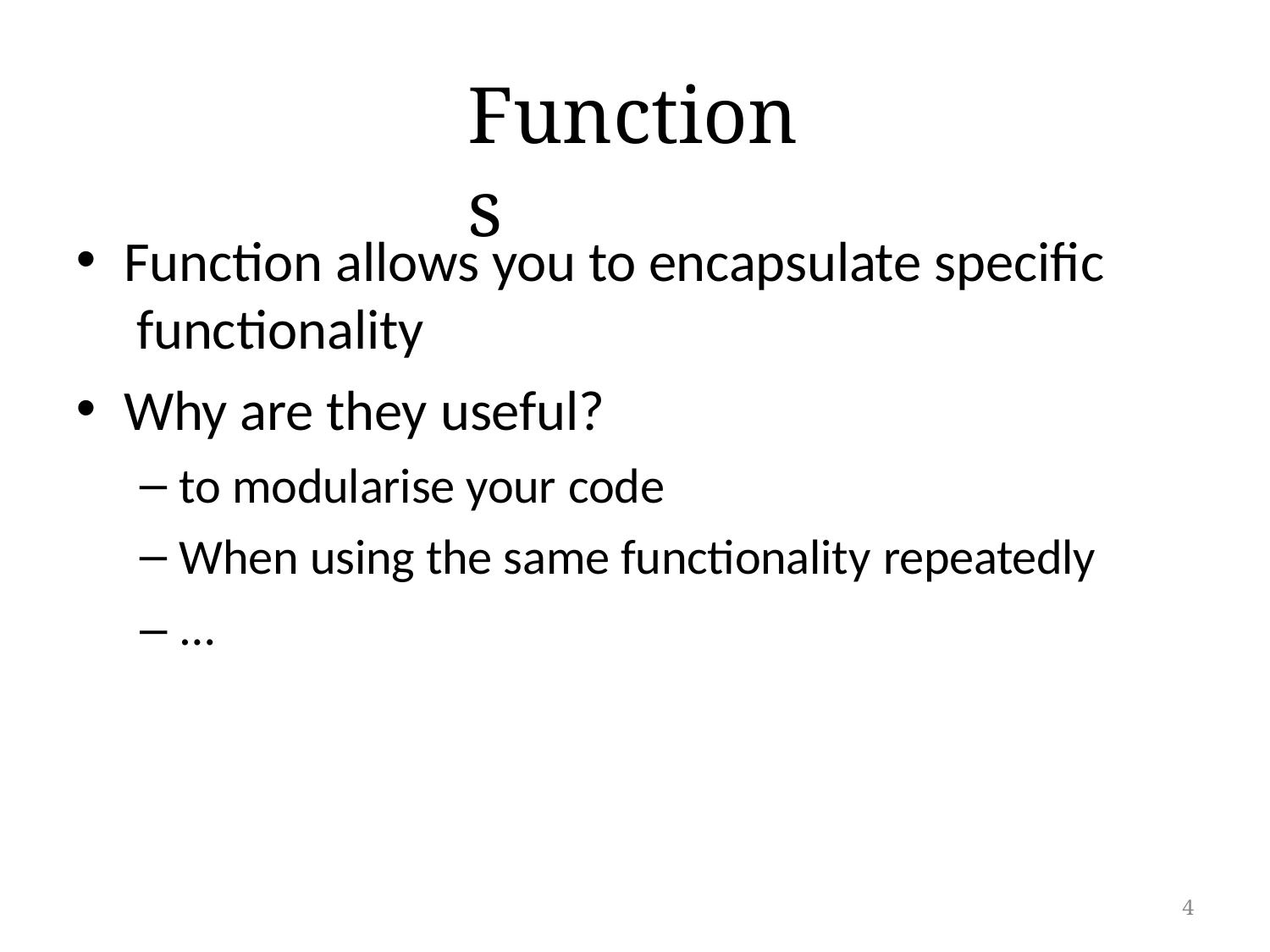

# Functions
Function allows you to encapsulate specific  functionality
Why are they useful?
to modularise your code
When using the same functionality repeatedly
– …
4